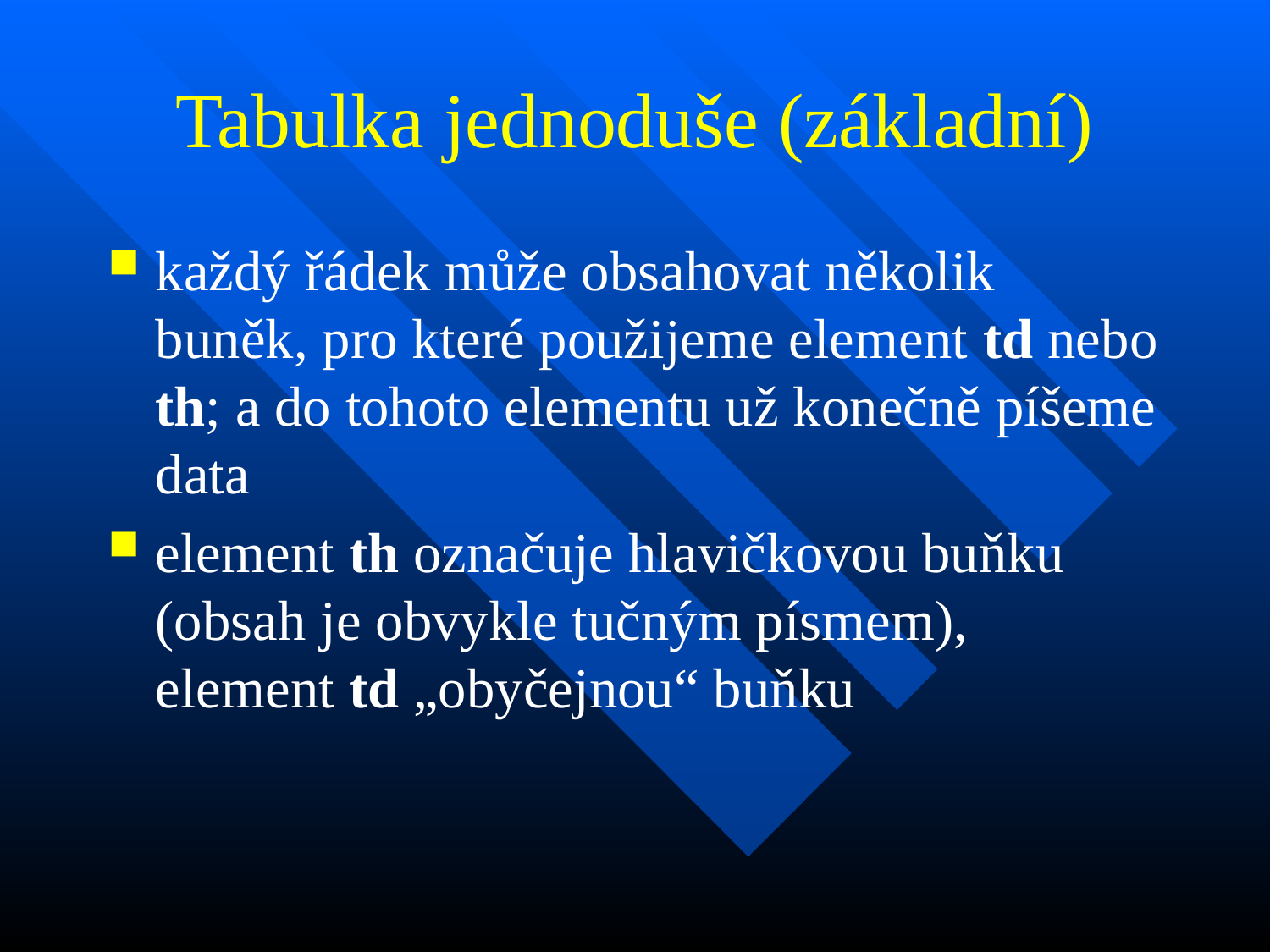

# Tabulka jednoduše (základní)
každý řádek může obsahovat několik buněk, pro které použijeme element td nebo th; a do tohoto elementu už konečně píšeme data
element th označuje hlavičkovou buňku (obsah je obvykle tučným písmem), element td „obyčejnou“ buňku